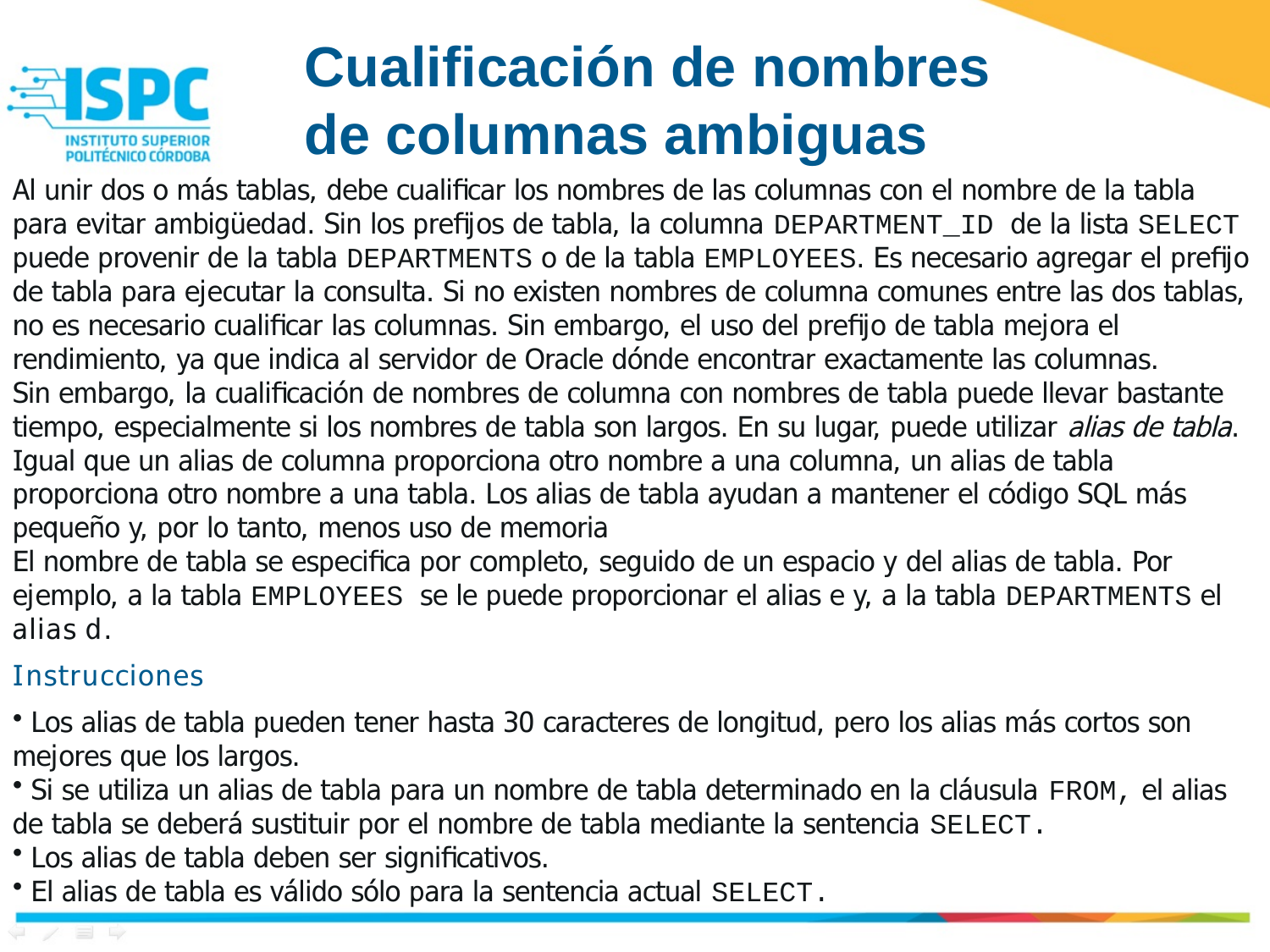

Cualificación de nombres
de columnas ambiguas
Al unir dos o más tablas, debe cualificar los nombres de las columnas con el nombre de la tabla para evitar ambigüedad. Sin los prefijos de tabla, la columna DEPARTMENT_ID de la lista SELECT puede provenir de la tabla DEPARTMENTS o de la tabla EMPLOYEES. Es necesario agregar el prefijo de tabla para ejecutar la consulta. Si no existen nombres de columna comunes entre las dos tablas, no es necesario cualificar las columnas. Sin embargo, el uso del prefijo de tabla mejora el rendimiento, ya que indica al servidor de Oracle dónde encontrar exactamente las columnas.
Sin embargo, la cualificación de nombres de columna con nombres de tabla puede llevar bastante tiempo, especialmente si los nombres de tabla son largos. En su lugar, puede utilizar alias de tabla. Igual que un alias de columna proporciona otro nombre a una columna, un alias de tabla proporciona otro nombre a una tabla. Los alias de tabla ayudan a mantener el código SQL más pequeño y, por lo tanto, menos uso de memoria
El nombre de tabla se especifica por completo, seguido de un espacio y del alias de tabla. Por ejemplo, a la tabla EMPLOYEES se le puede proporcionar el alias e y, a la tabla DEPARTMENTS el alias d.

Instrucciones

 Los alias de tabla pueden tener hasta 30 caracteres de longitud, pero los alias más cortos son mejores que los largos.
 Si se utiliza un alias de tabla para un nombre de tabla determinado en la cláusula FROM, el alias de tabla se deberá sustituir por el nombre de tabla mediante la sentencia SELECT.
 Los alias de tabla deben ser significativos.
 El alias de tabla es válido sólo para la sentencia actual SELECT.